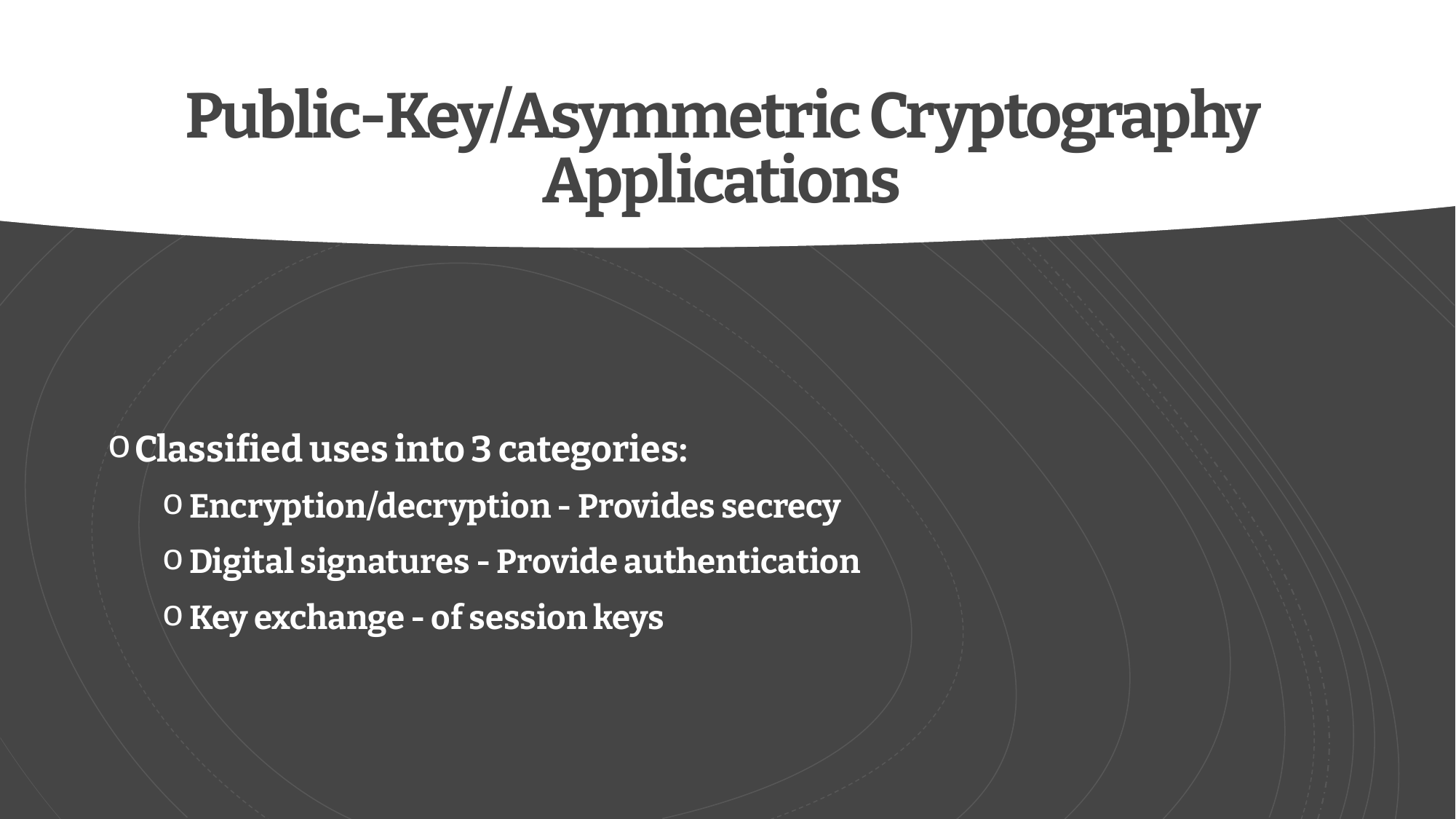

# Public-Key/Asymmetric Cryptography Applications
Classified uses into 3 categories:
Encryption/decryption - Provides secrecy
Digital signatures - Provide authentication
Key exchange - of session keys